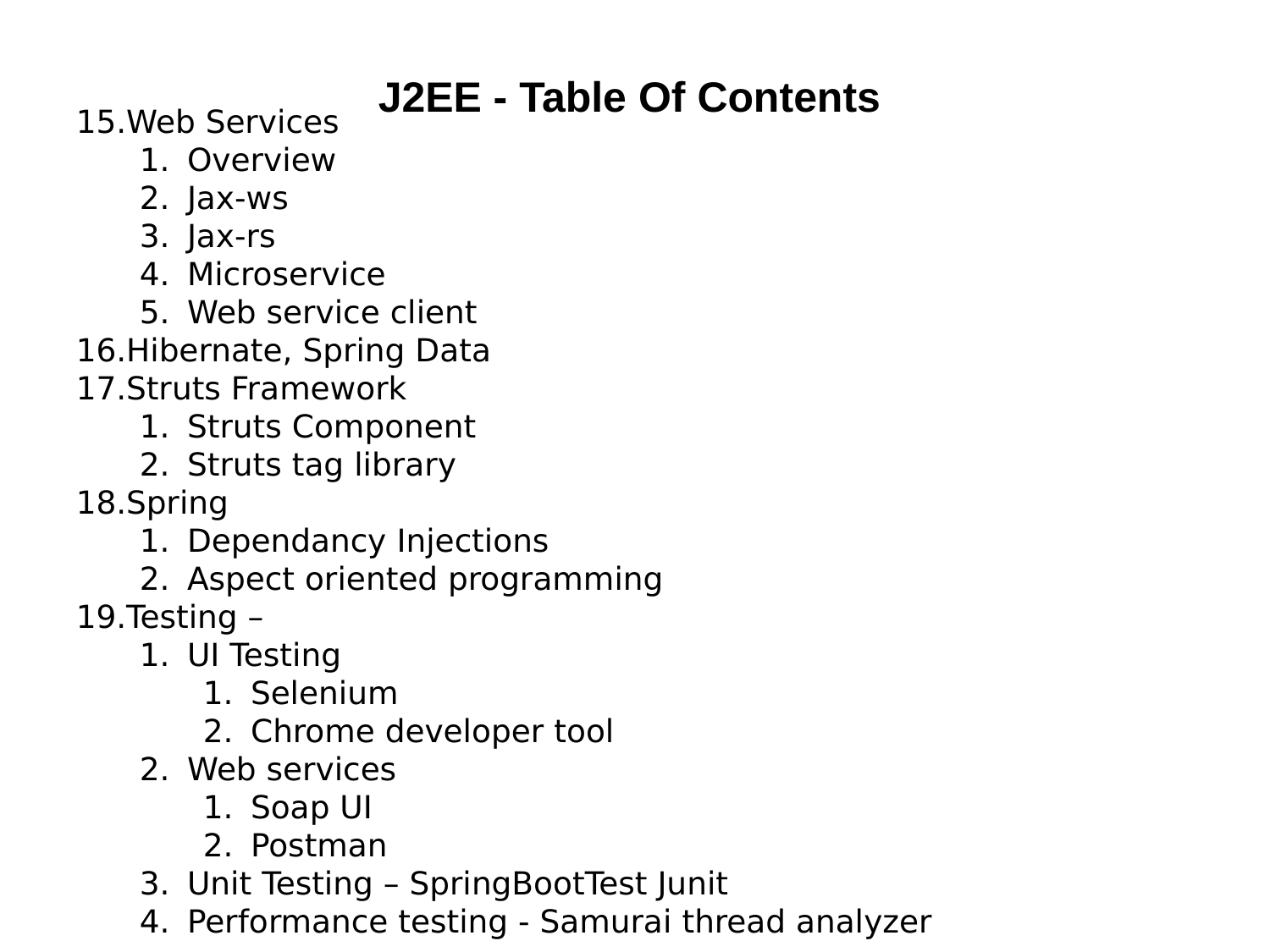

J2EE - Table Of Contents
Web Services
Overview
Jax-ws
Jax-rs
Microservice
Web service client
Hibernate, Spring Data
Struts Framework
Struts Component
Struts tag library
Spring
Dependancy Injections
Aspect oriented programming
Testing –
UI Testing
Selenium
Chrome developer tool
Web services
Soap UI
Postman
Unit Testing – SpringBootTest Junit
Performance testing - Samurai thread analyzer